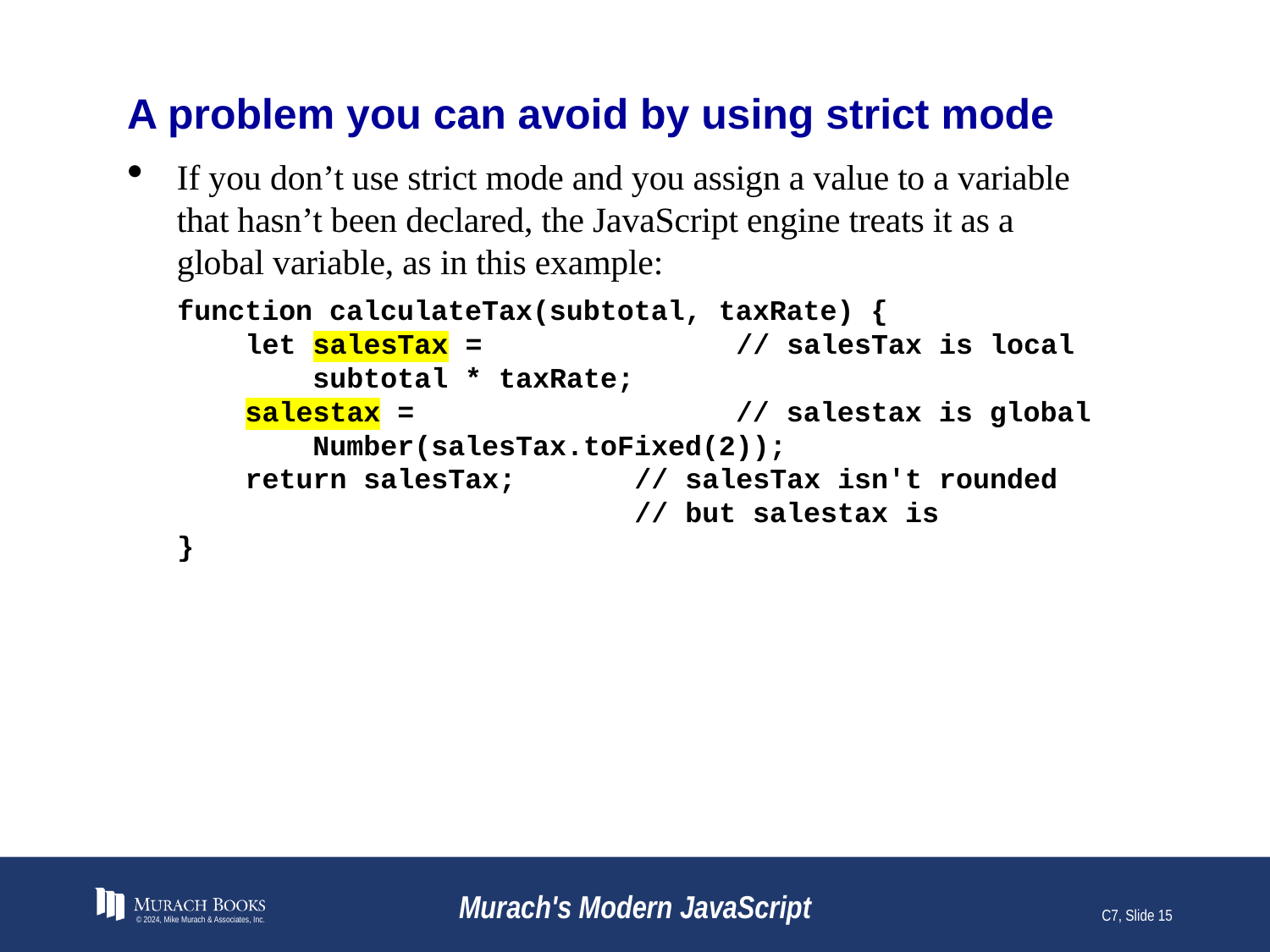

# A problem you can avoid by using strict mode
If you don’t use strict mode and you assign a value to a variable that hasn’t been declared, the JavaScript engine treats it as a global variable, as in this example:
function calculateTax(subtotal, taxRate) {
    let salesTax =               // salesTax is local
        subtotal * taxRate;
    salestax =                   // salestax is global
        Number(salesTax.toFixed(2));
    return salesTax;       // salesTax isn't rounded
                           // but salestax is
}

© 2024, Mike Murach & Associates, Inc.
Murach's Modern JavaScript

C7, Slide 15